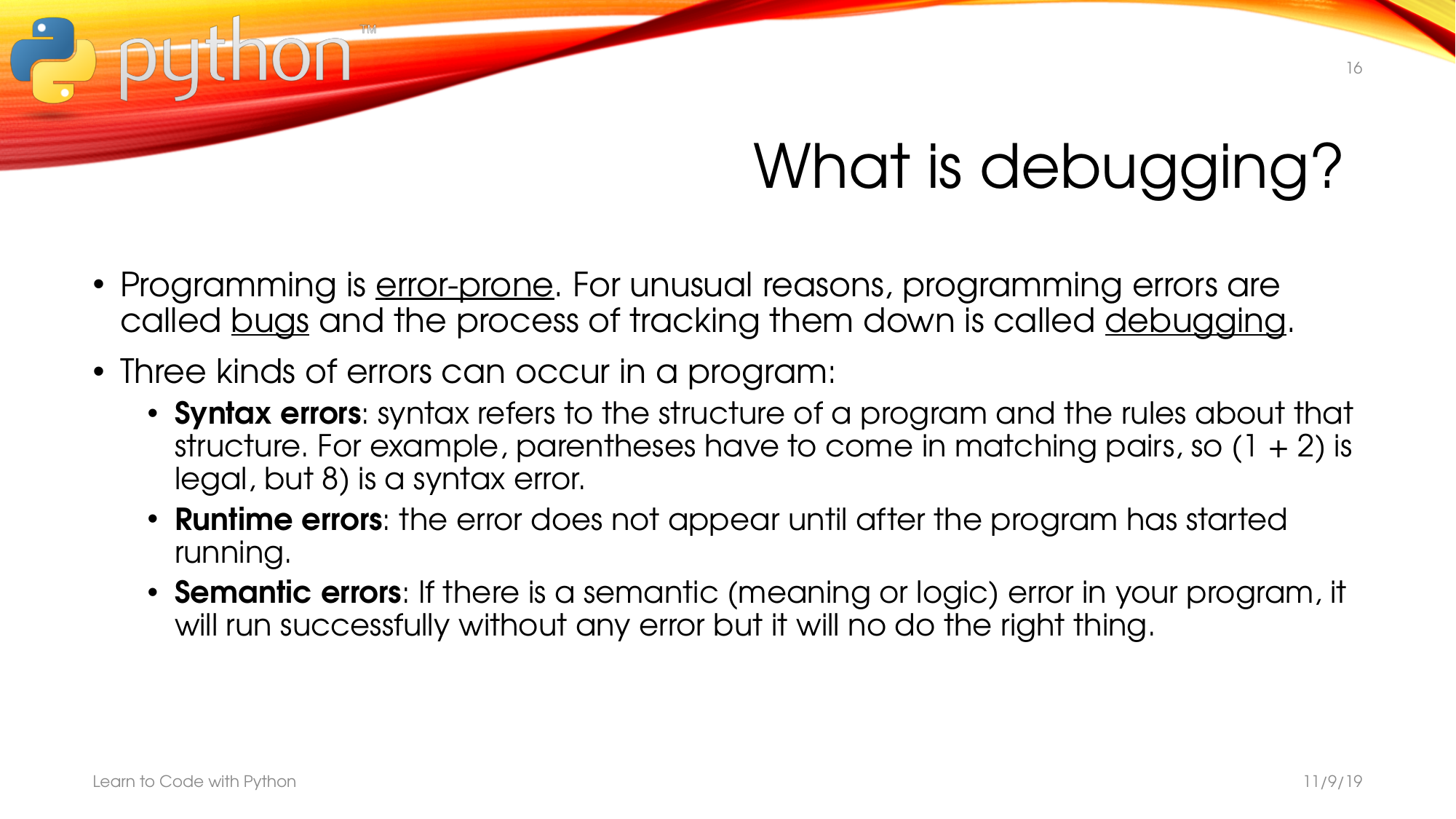

16
# What is debugging?
Programming is error-prone. For unusual reasons, programming errors are called bugs and the process of tracking them down is called debugging.
Three kinds of errors can occur in a program:
Syntax errors: syntax refers to the structure of a program and the rules about that structure. For example, parentheses have to come in matching pairs, so (1 + 2) is legal, but 8) is a syntax error.
Runtime errors: the error does not appear until after the program has started running.
Semantic errors: If there is a semantic (meaning or logic) error in your program, it will run successfully without any error but it will no do the right thing.
Learn to Code with Python
11/9/19